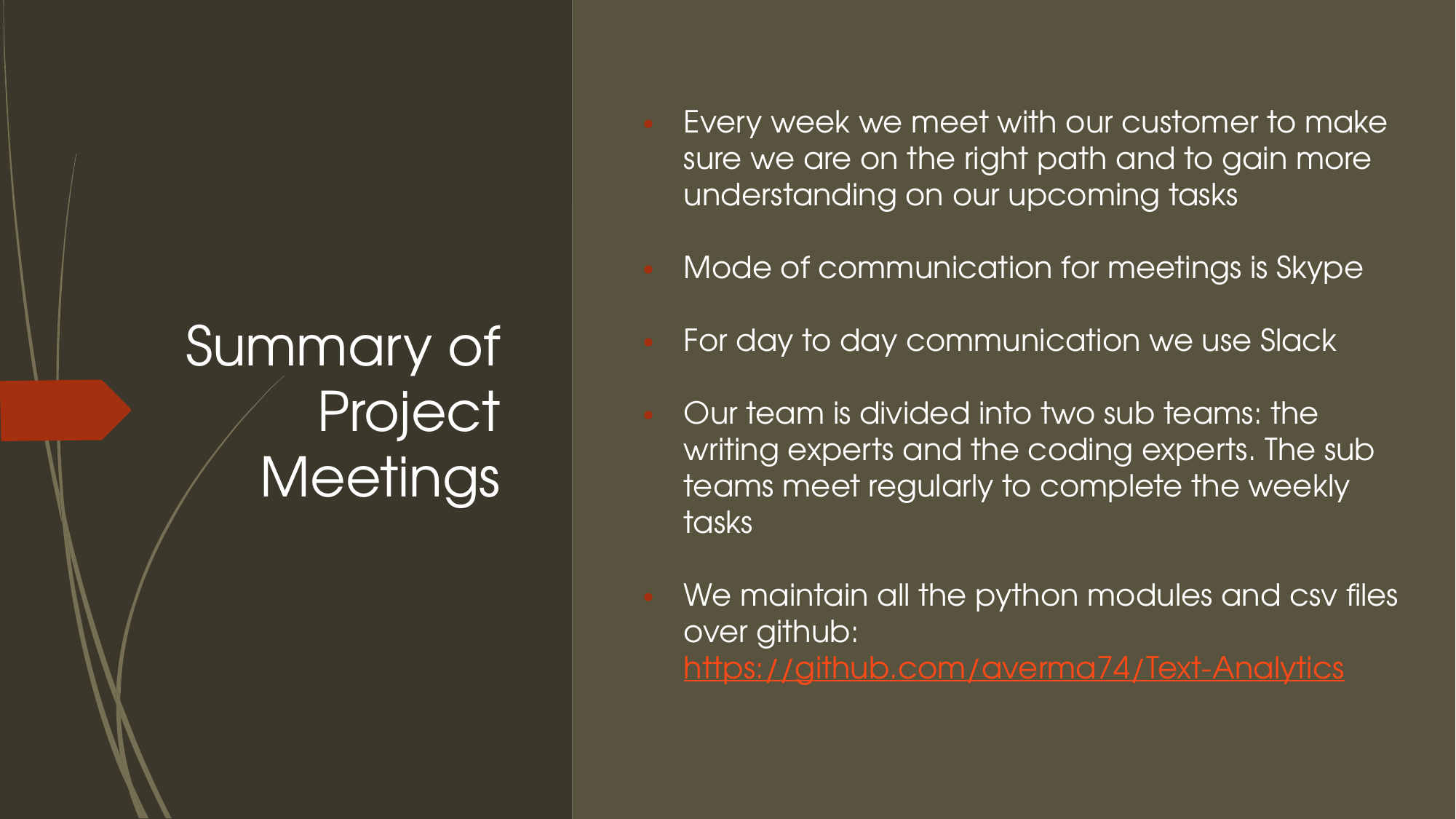

Every week we meet with our customer to make sure we are on the right path and to gain more understanding on our upcoming tasks

Mode of communication for meetings is Skype

For day to day communication we use Slack

Our team is divided into two sub teams: the writing experts and the coding experts. The sub teams meet regularly to complete the weekly tasks

We maintain all the python modules and csv files over github: https://github.com/averma74/Text-Analytics

# Summary of Project Meetings